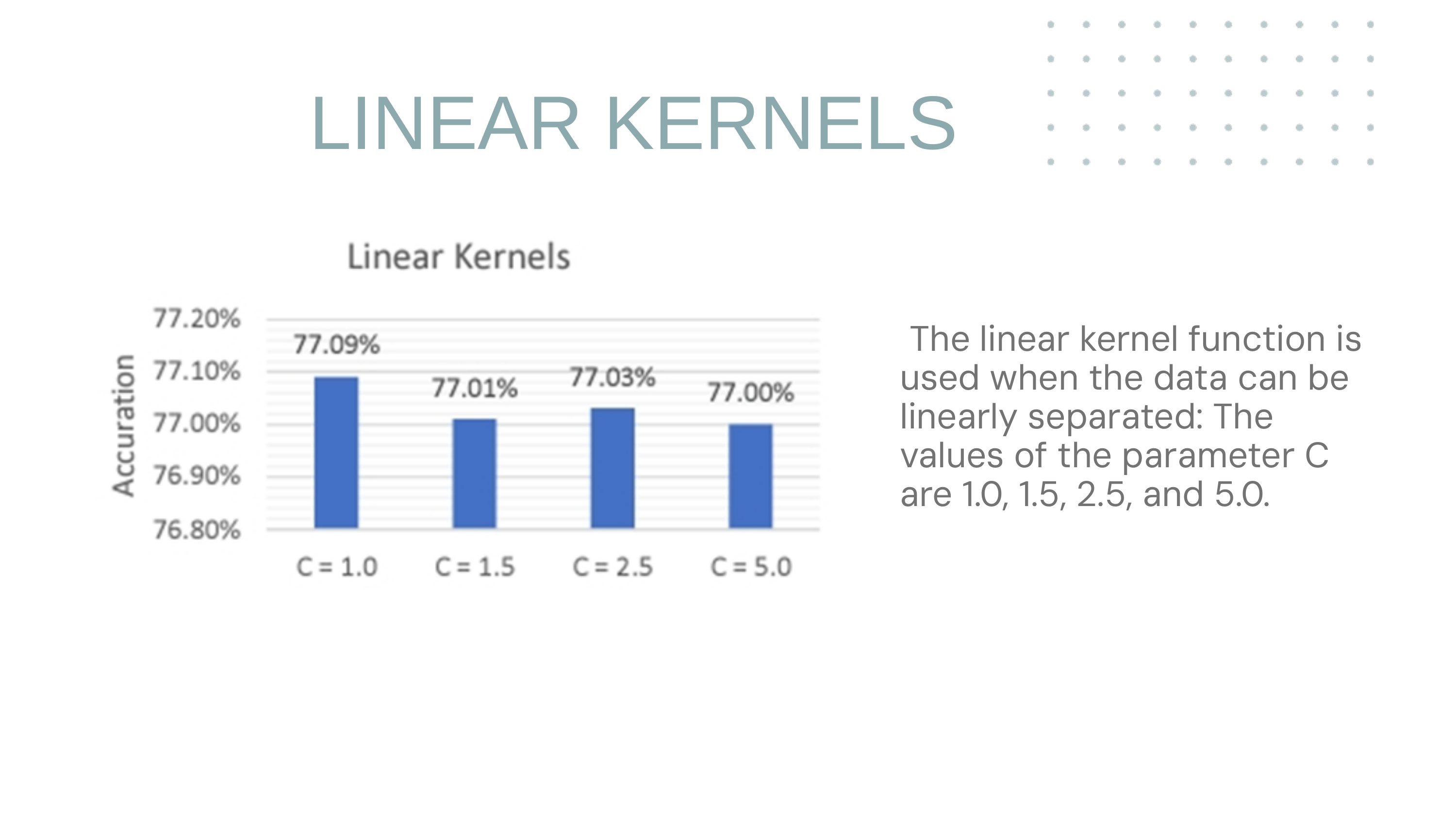

LINEAR KERNELS

 The linear kernel function is used when the data can be linearly separated: The values of the parameter C are 1.0, 1.5, 2.5, and 5.0.